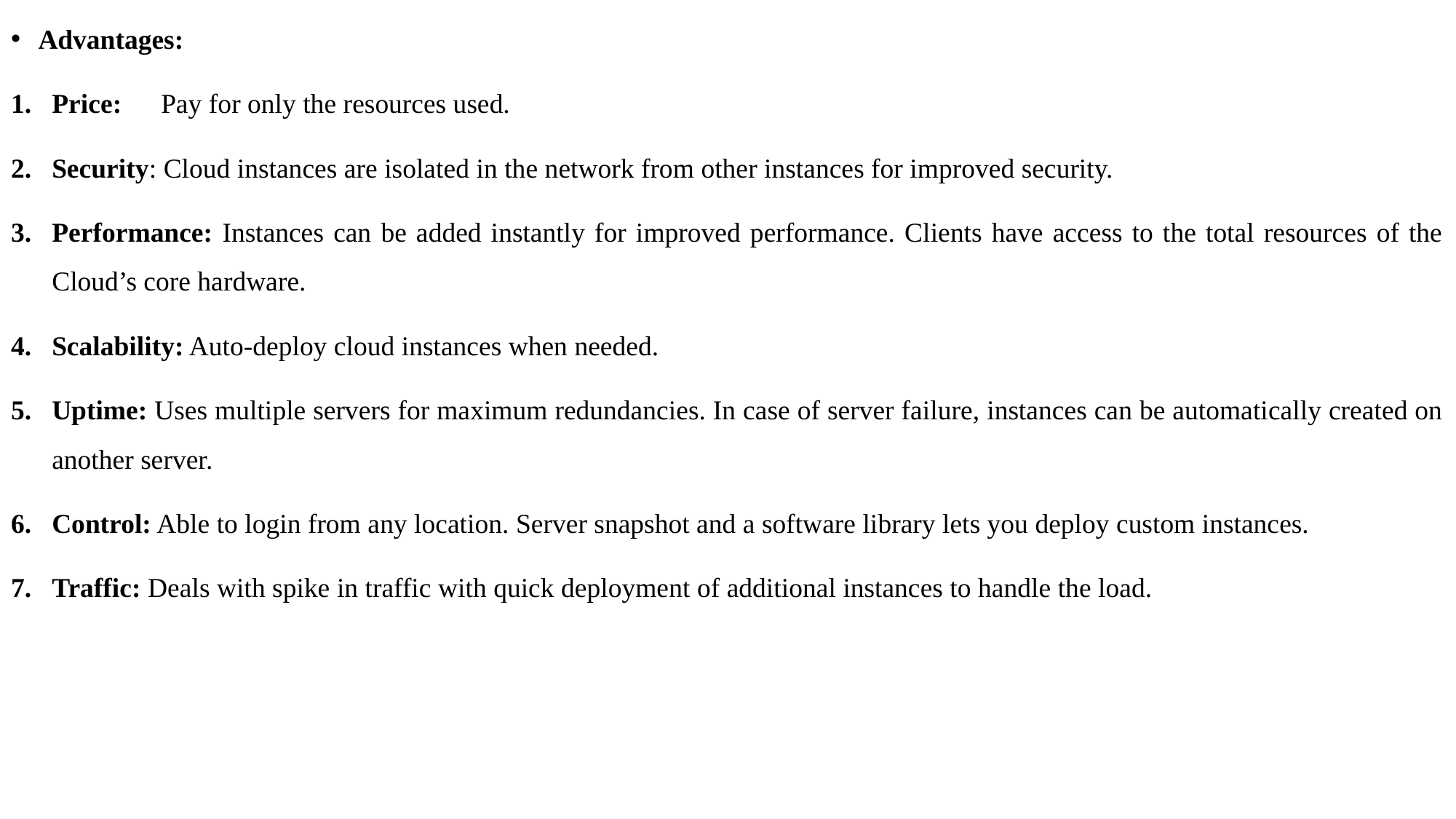

Advantages:
Price:	Pay for only the resources used.
Security: Cloud instances are isolated in the network from other instances for improved security.
Performance: Instances can be added instantly for improved performance. Clients have access to the total resources of the Cloud’s core hardware.
Scalability: Auto-deploy cloud instances when needed.
Uptime: Uses multiple servers for maximum redundancies. In case of server failure, instances can be automatically created on another server.
Control: Able to login from any location. Server snapshot and a software library lets you deploy custom instances.
Traffic: Deals with spike in traffic with quick deployment of additional instances to handle the load.

#